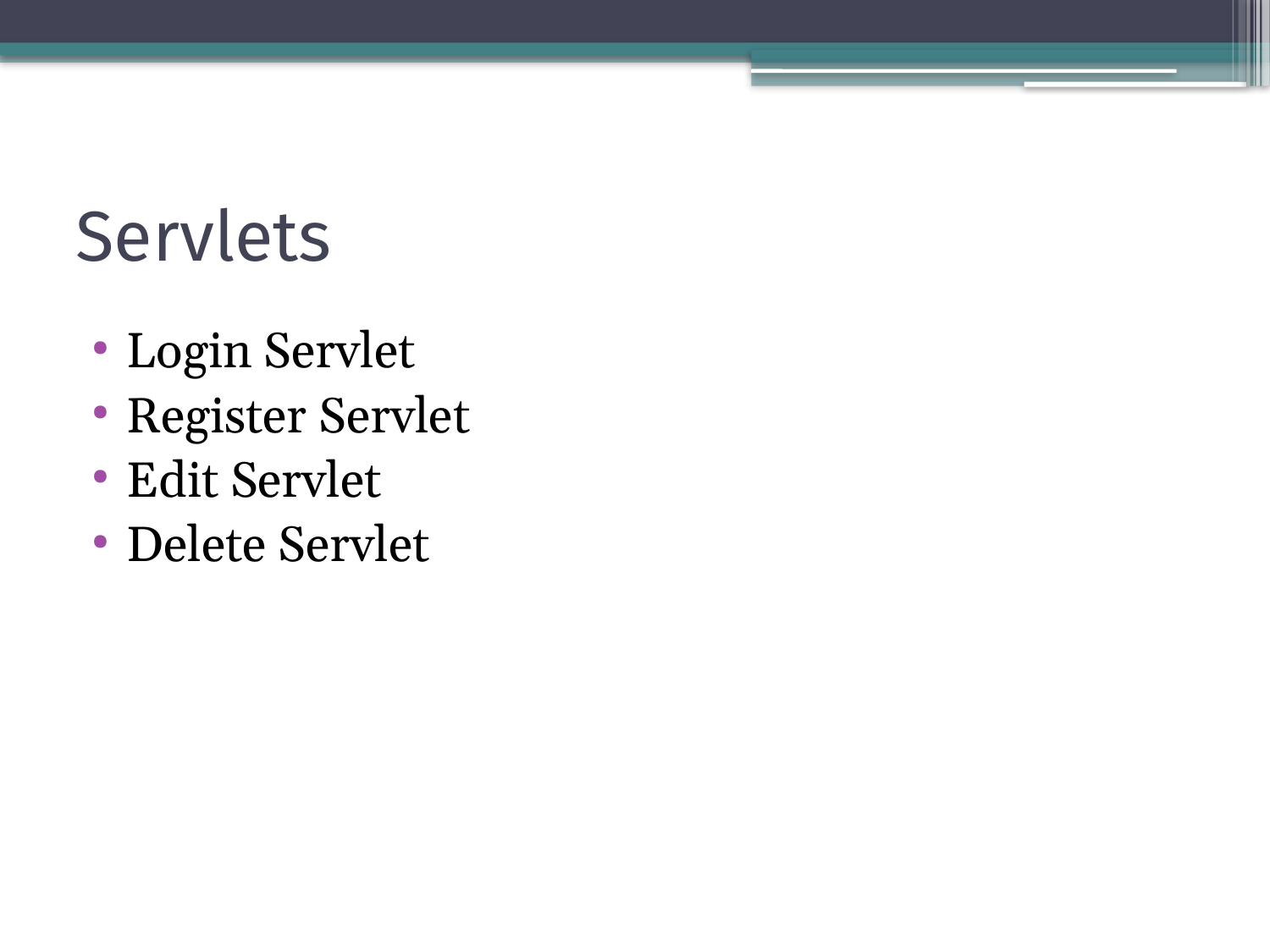

# Servlets
Login Servlet
Register Servlet
Edit Servlet
Delete Servlet